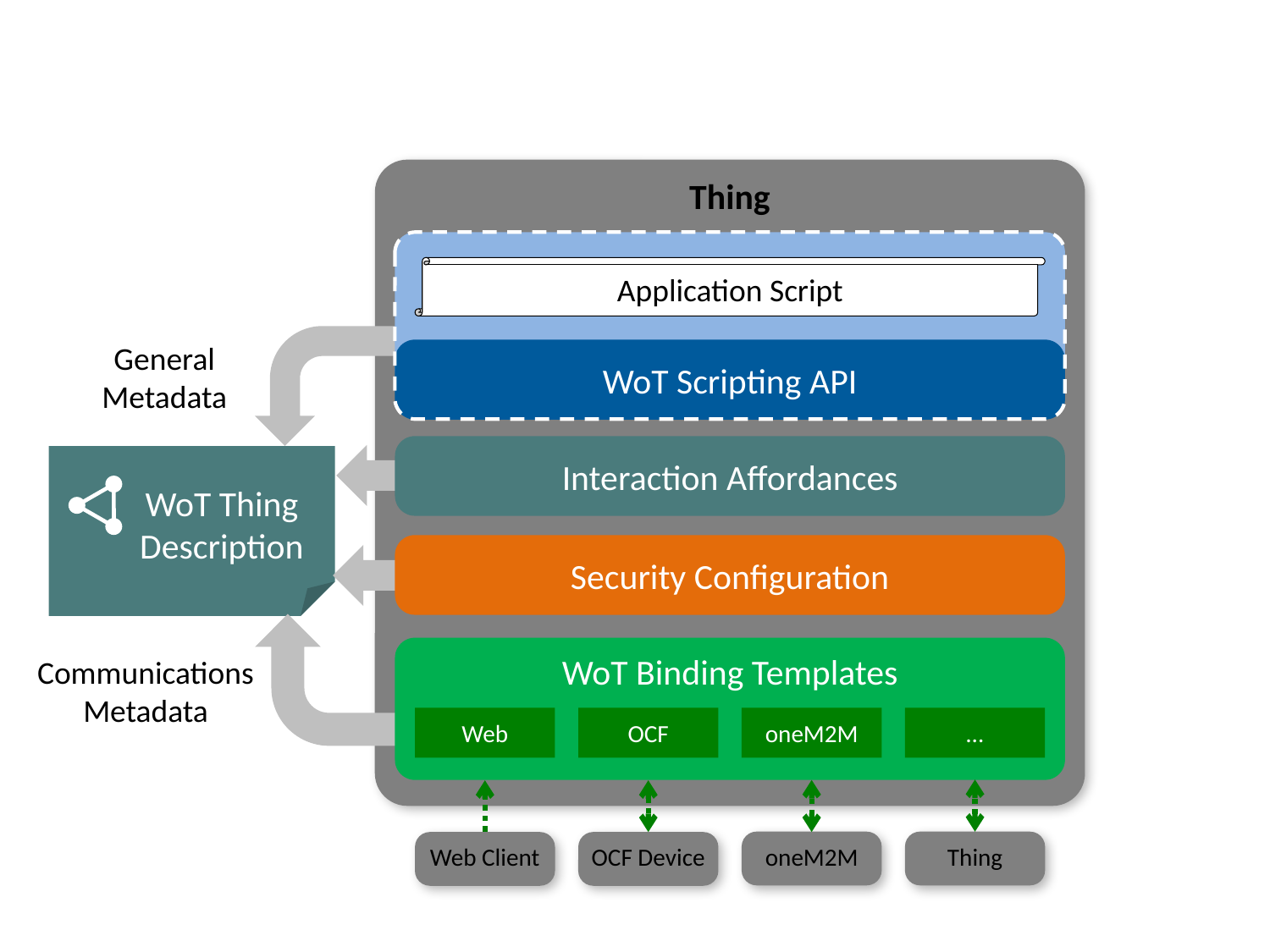

Thing

Application Script

General
Metadata
WoT Scripting API
Interaction Affordances

WoT Thing
Description

Security Configuration

WoT Binding Templates
Communications
Metadata
Web
OCF
oneM2M
…
Thing
oneM2M
Web Client
OCF Device